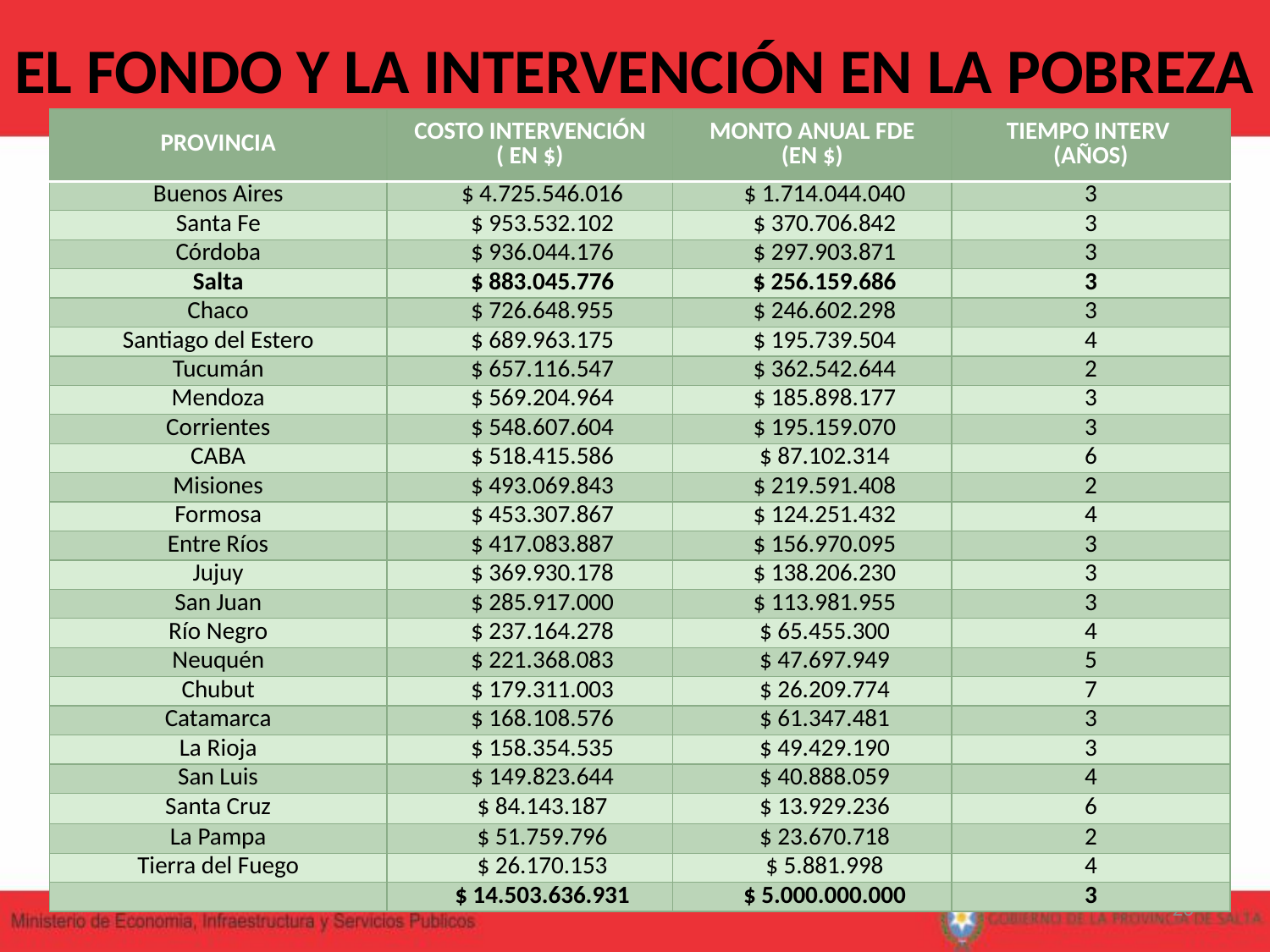

EL FONDO Y LA INTERVENCIÓN EN LA POBREZA
| PROVINCIA | COSTO INTERVENCIÓN ( EN $) | MONTO ANUAL FDE (EN $) | TIEMPO INTERV (AÑOS) |
| --- | --- | --- | --- |
| Buenos Aires | $ 4.725.546.016 | $ 1.714.044.040 | 3 |
| Santa Fe | $ 953.532.102 | $ 370.706.842 | 3 |
| Córdoba | $ 936.044.176 | $ 297.903.871 | 3 |
| Salta | $ 883.045.776 | $ 256.159.686 | 3 |
| Chaco | $ 726.648.955 | $ 246.602.298 | 3 |
| Santiago del Estero | $ 689.963.175 | $ 195.739.504 | 4 |
| Tucumán | $ 657.116.547 | $ 362.542.644 | 2 |
| Mendoza | $ 569.204.964 | $ 185.898.177 | 3 |
| Corrientes | $ 548.607.604 | $ 195.159.070 | 3 |
| CABA | $ 518.415.586 | $ 87.102.314 | 6 |
| Misiones | $ 493.069.843 | $ 219.591.408 | 2 |
| Formosa | $ 453.307.867 | $ 124.251.432 | 4 |
| Entre Ríos | $ 417.083.887 | $ 156.970.095 | 3 |
| Jujuy | $ 369.930.178 | $ 138.206.230 | 3 |
| San Juan | $ 285.917.000 | $ 113.981.955 | 3 |
| Río Negro | $ 237.164.278 | $ 65.455.300 | 4 |
| Neuquén | $ 221.368.083 | $ 47.697.949 | 5 |
| Chubut | $ 179.311.003 | $ 26.209.774 | 7 |
| Catamarca | $ 168.108.576 | $ 61.347.481 | 3 |
| La Rioja | $ 158.354.535 | $ 49.429.190 | 3 |
| San Luis | $ 149.823.644 | $ 40.888.059 | 4 |
| Santa Cruz | $ 84.143.187 | $ 13.929.236 | 6 |
| La Pampa | $ 51.759.796 | $ 23.670.718 | 2 |
| Tierra del Fuego | $ 26.170.153 | $ 5.881.998 | 4 |
|  | $ 14.503.636.931 | $ 5.000.000.000 | 3 |
26